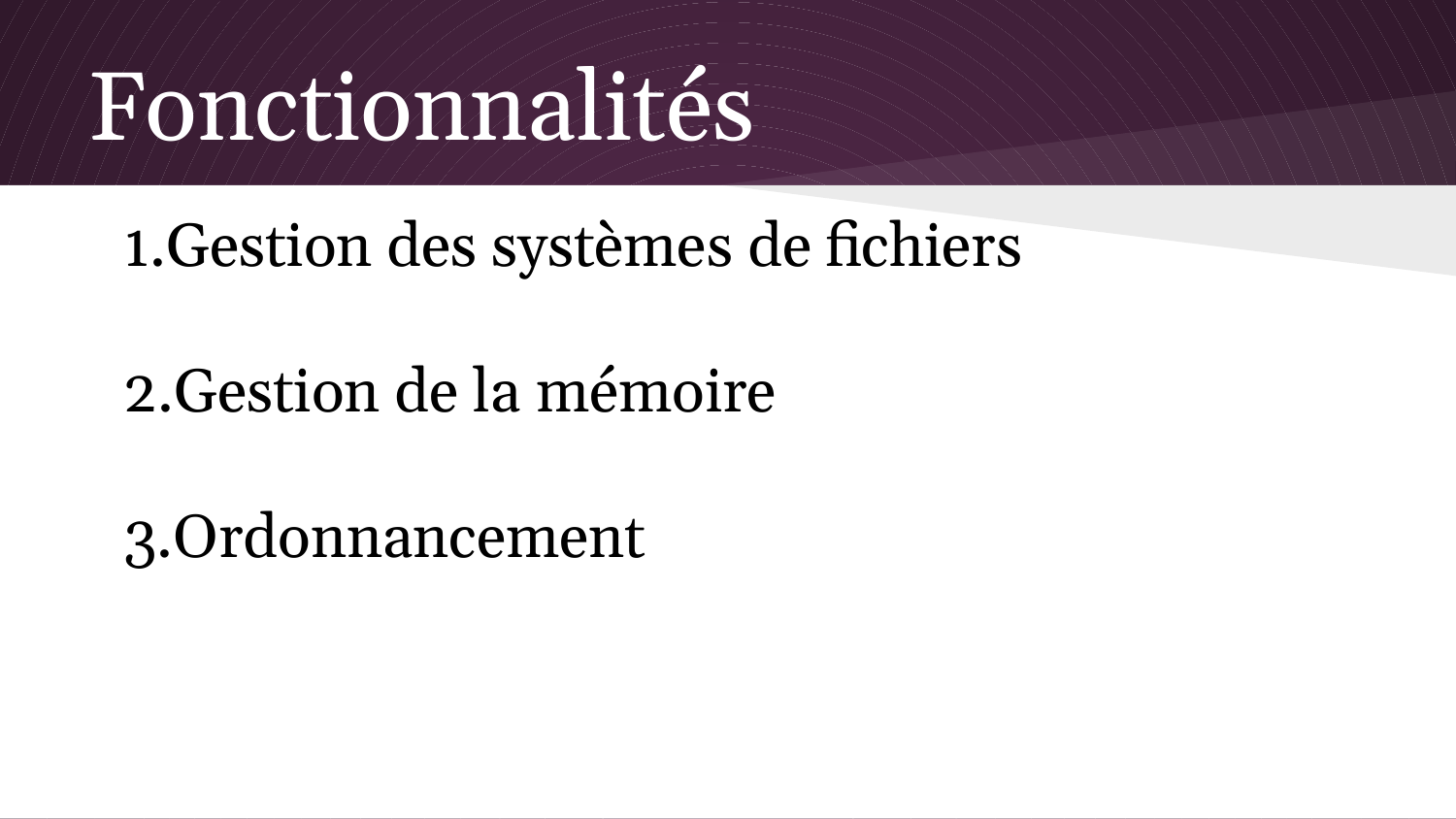

# Fonctionnalités
Gestion des systèmes de fichiers

Gestion de la mémoire

Ordonnancement